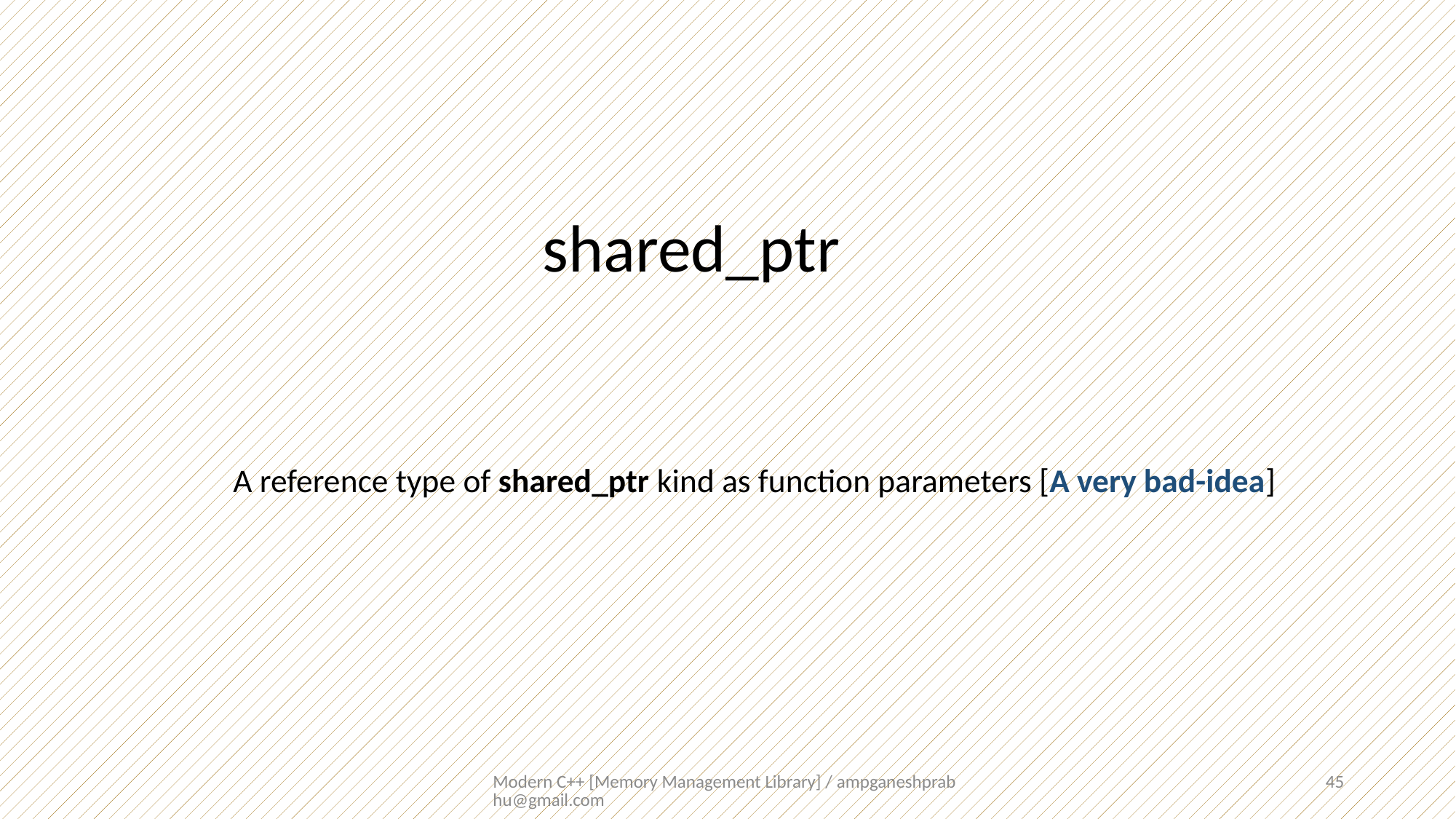

shared_ptr
A reference type of shared_ptr kind as function parameters [A very bad-idea]
Modern C++ [Memory Management Library] / ampganeshprabhu@gmail.com
45